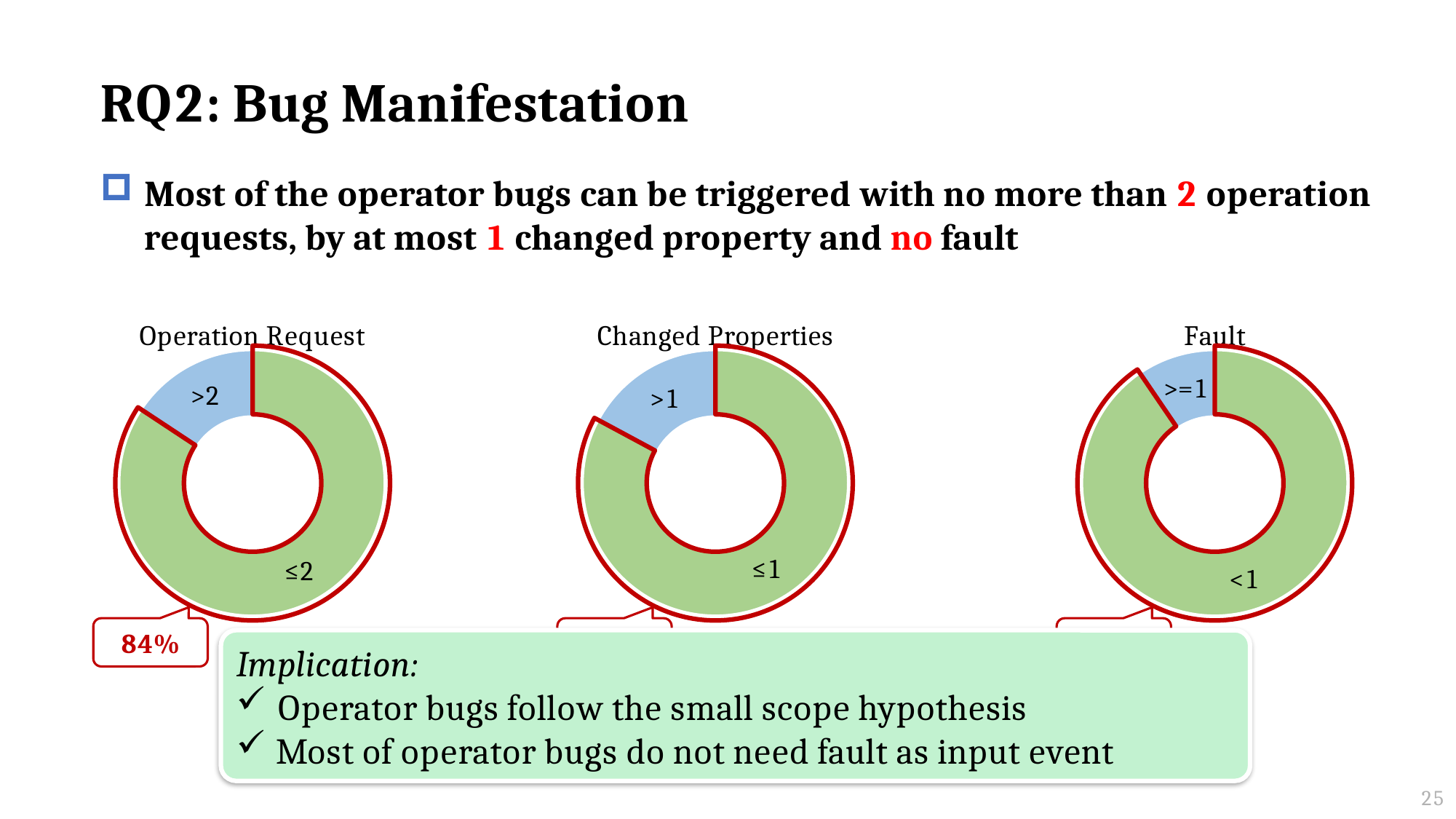

# RQ2: Bug Manifestation
Most of the operator bugs can be triggered with no more than 2 operation requests, by at most 1 changed property and no fault

### Chart

| Category | Tables |
|---|---|
| ≤2 | 177.0 |
| >2 | 33.0 |

### Chart

| Category | Rows |
|---|---|
| <1 | 190.0 |
| >=1 | 20.0 |

### Chart

| Category | Rows |
|---|---|
| ≤1 | 174.0 |
| >1 | 36.0 |

### Chart: Fault

| Category | Rows |
|---|---|
| <1 | 190.0 |
| >=1 | 20.0 |

### Chart: Operation Request

| Category | Tables |
|---|---|
| ≤2 | 177.0 |
| >2 | 33.0 |

### Chart: Changed Properties

| Category | Rows |
|---|---|
| ≤1 | 174.0 |
| >1 | 36.0 |
90%
84%
83%
Implication:
Operator bugs follow the small scope hypothesis
Most of operator bugs do not need fault as input event
25